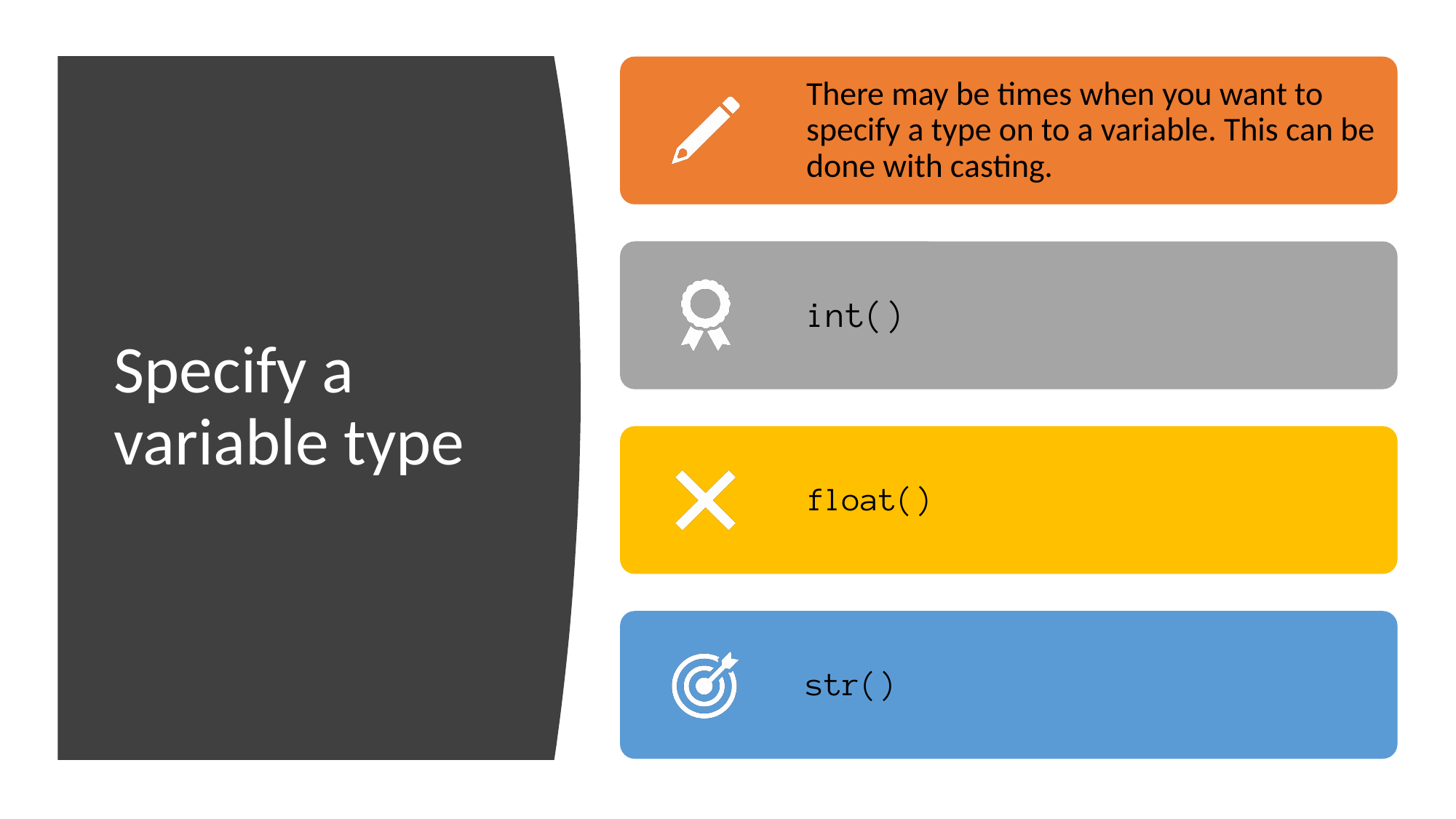

There may be times when you want to specify a type on to a variable. This can be done with casting.
int()
float()
str()

# Specify a variable type